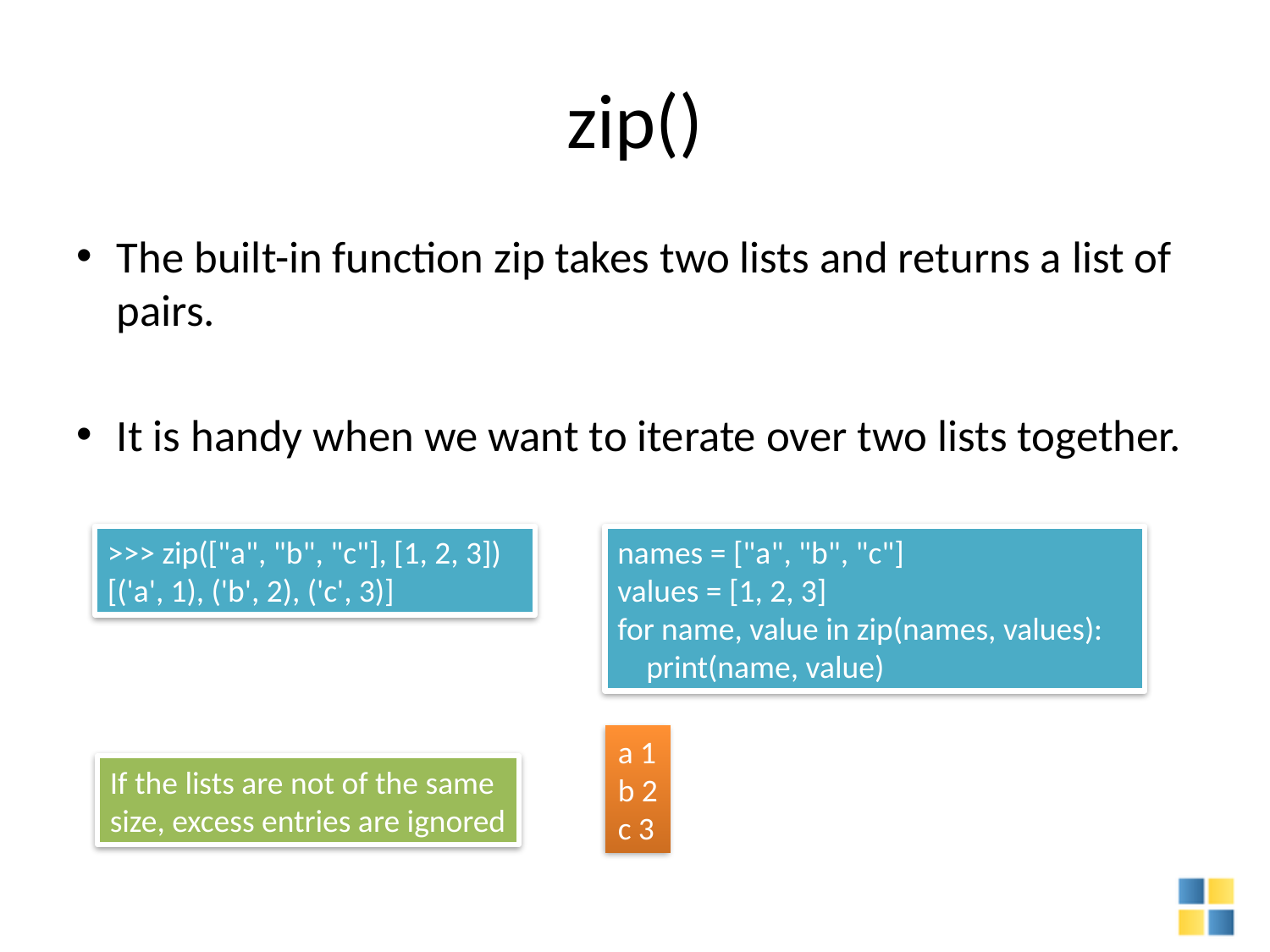

# zip()
The built-in function zip takes two lists and returns a list of pairs.

It is handy when we want to iterate over two lists together.

>>> zip(["a", "b", "c"], [1, 2, 3])
[('a', 1), ('b', 2), ('c', 3)]
names = ["a", "b", "c"]
values = [1, 2, 3]
for name, value in zip(names, values):
    print(name, value)
a 1
b 2
c 3
If the lists are not of the same
size, excess entries are ignored